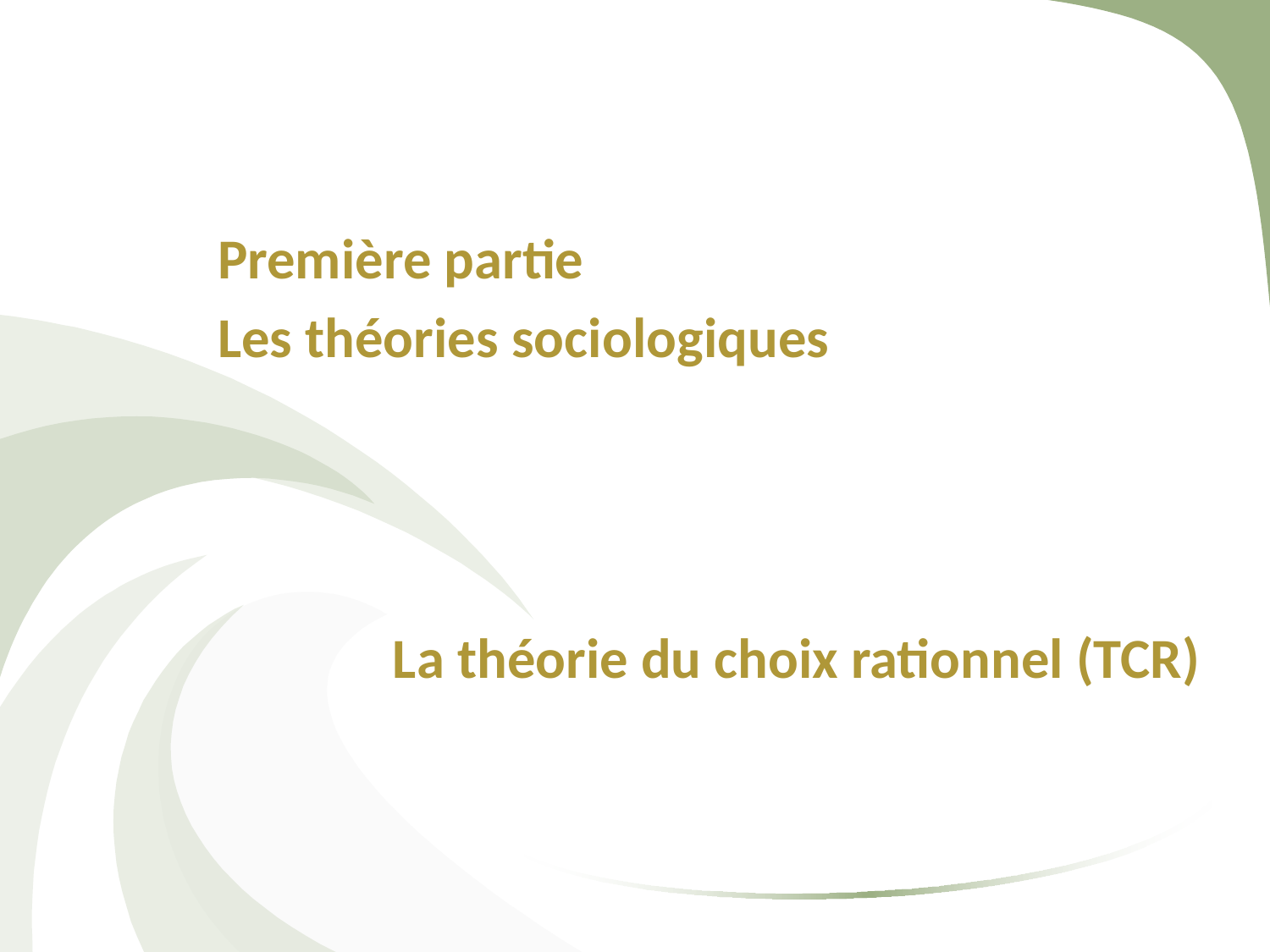

Première partie
Les théories sociologiques
La théorie du choix rationnel (TCR)